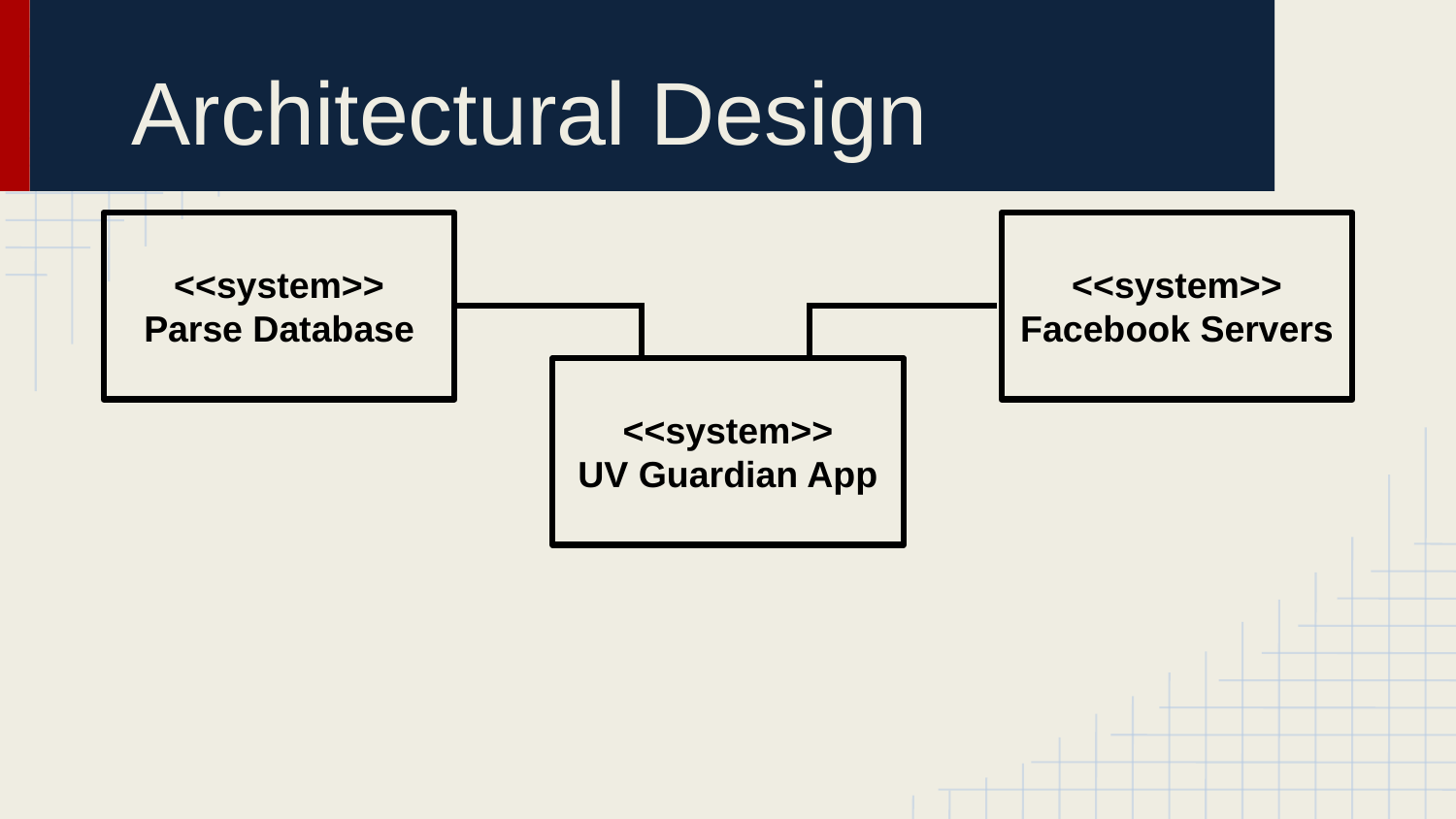

# Architectural Design

<<system>>
Parse Database
<<system>>
Facebook Servers
<<system>>
UV Guardian App